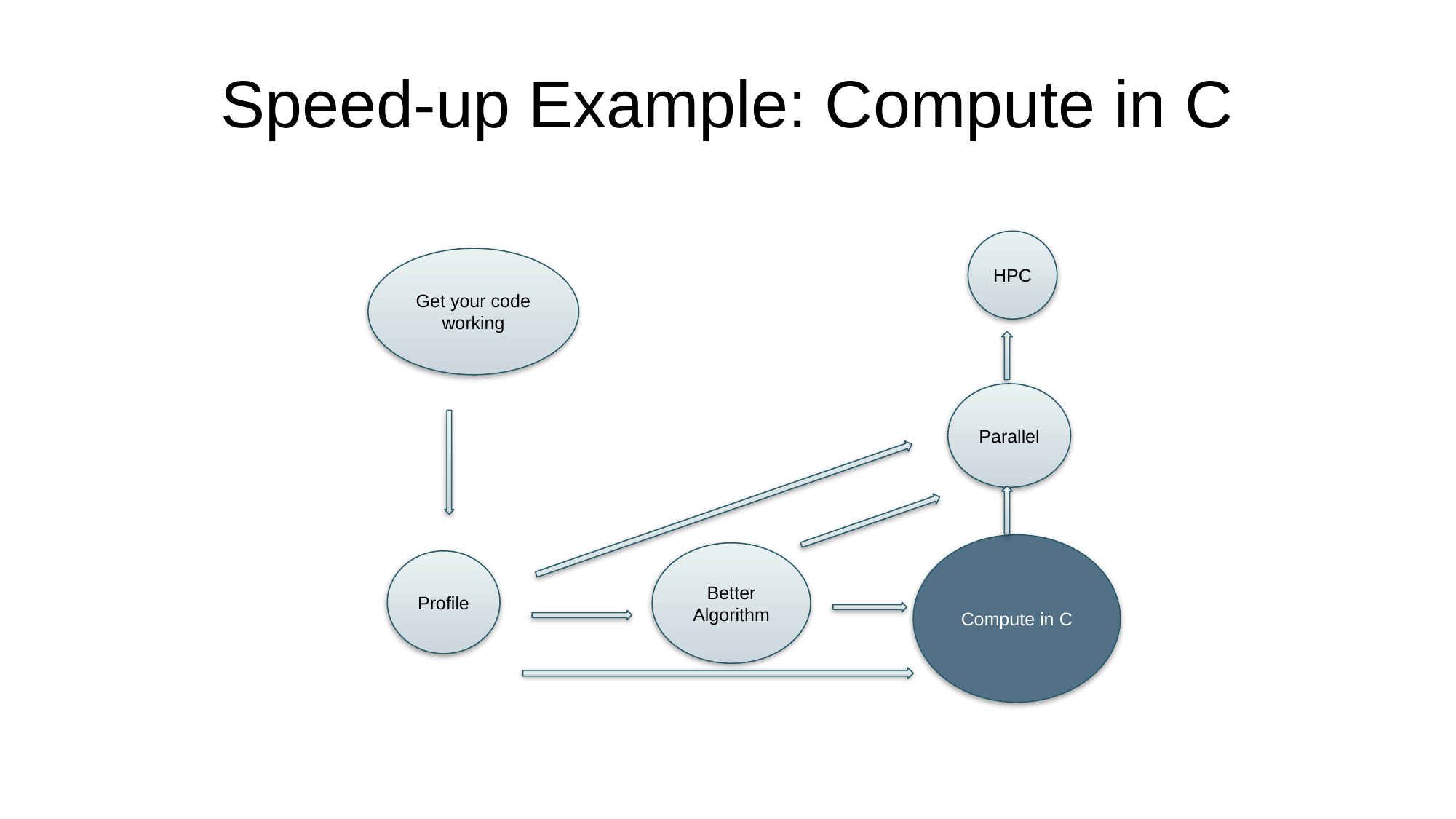

# Speed-up Example: Compute in C

HPC
Get your code
working

Parallel

Compute in C
Better
Algorithm
Profile